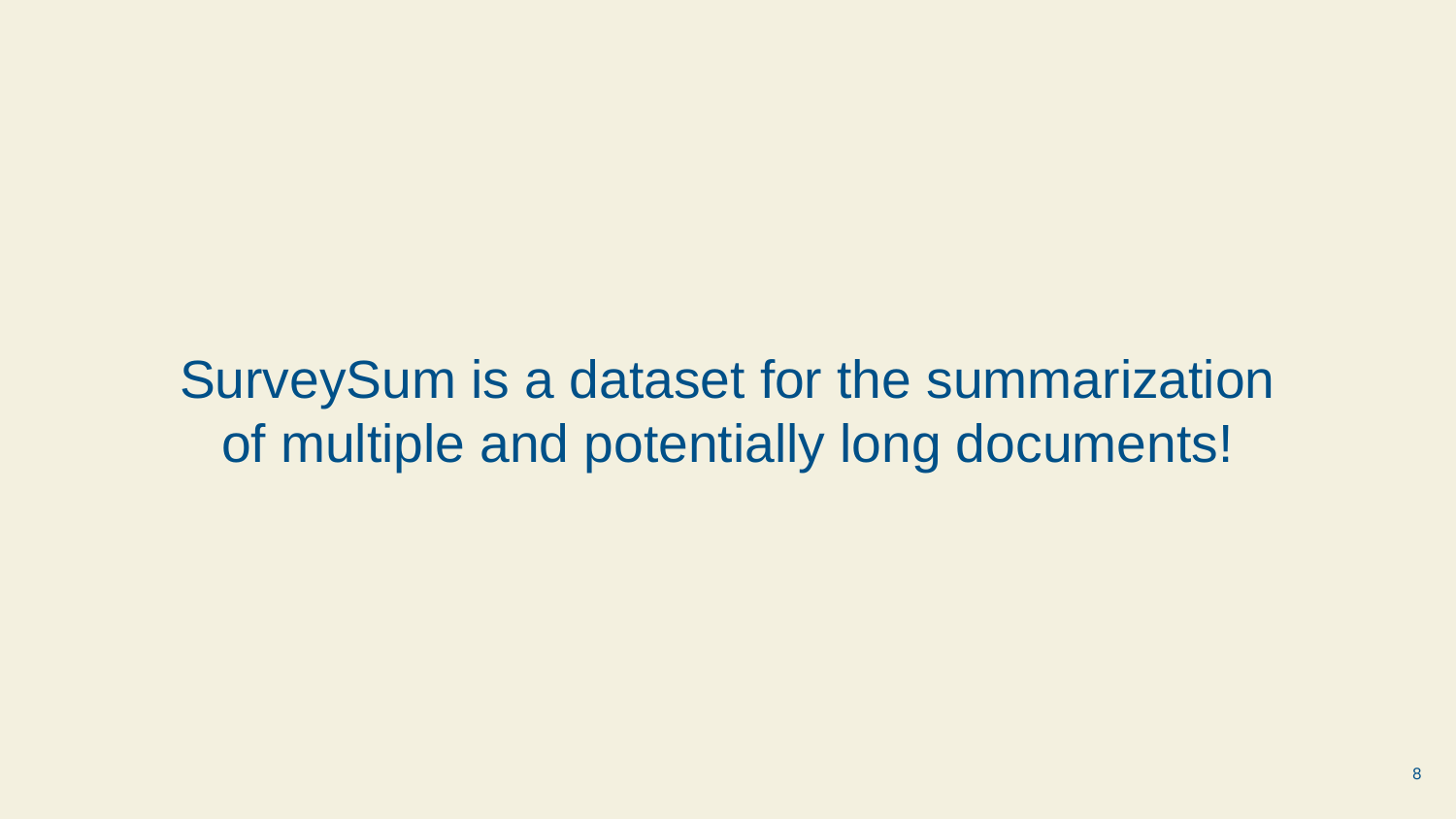

SurveySum is a dataset for the summarization of multiple and potentially long documents!
8